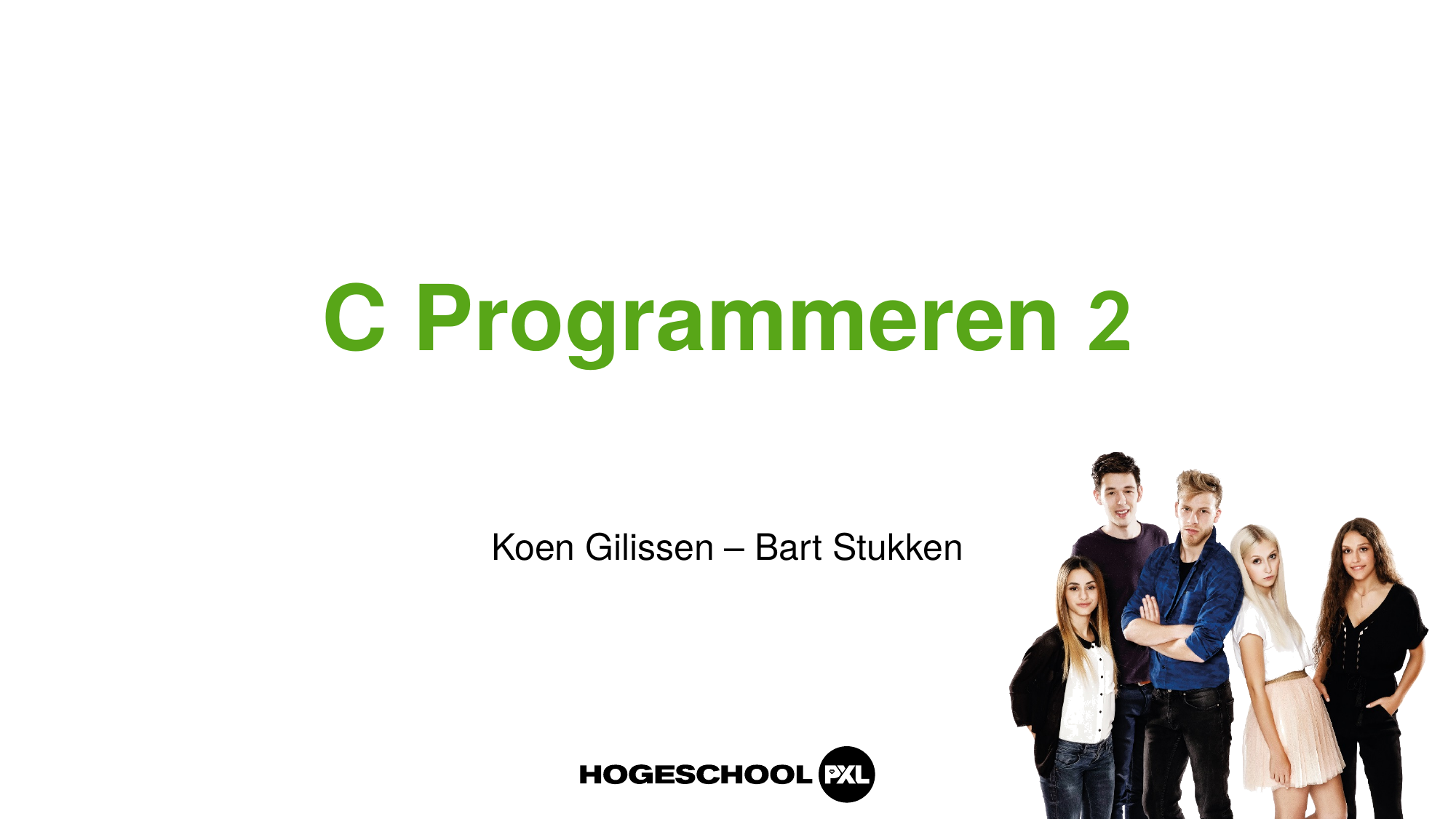

# C Programmeren 2
Koen Gilissen – Bart Stukken